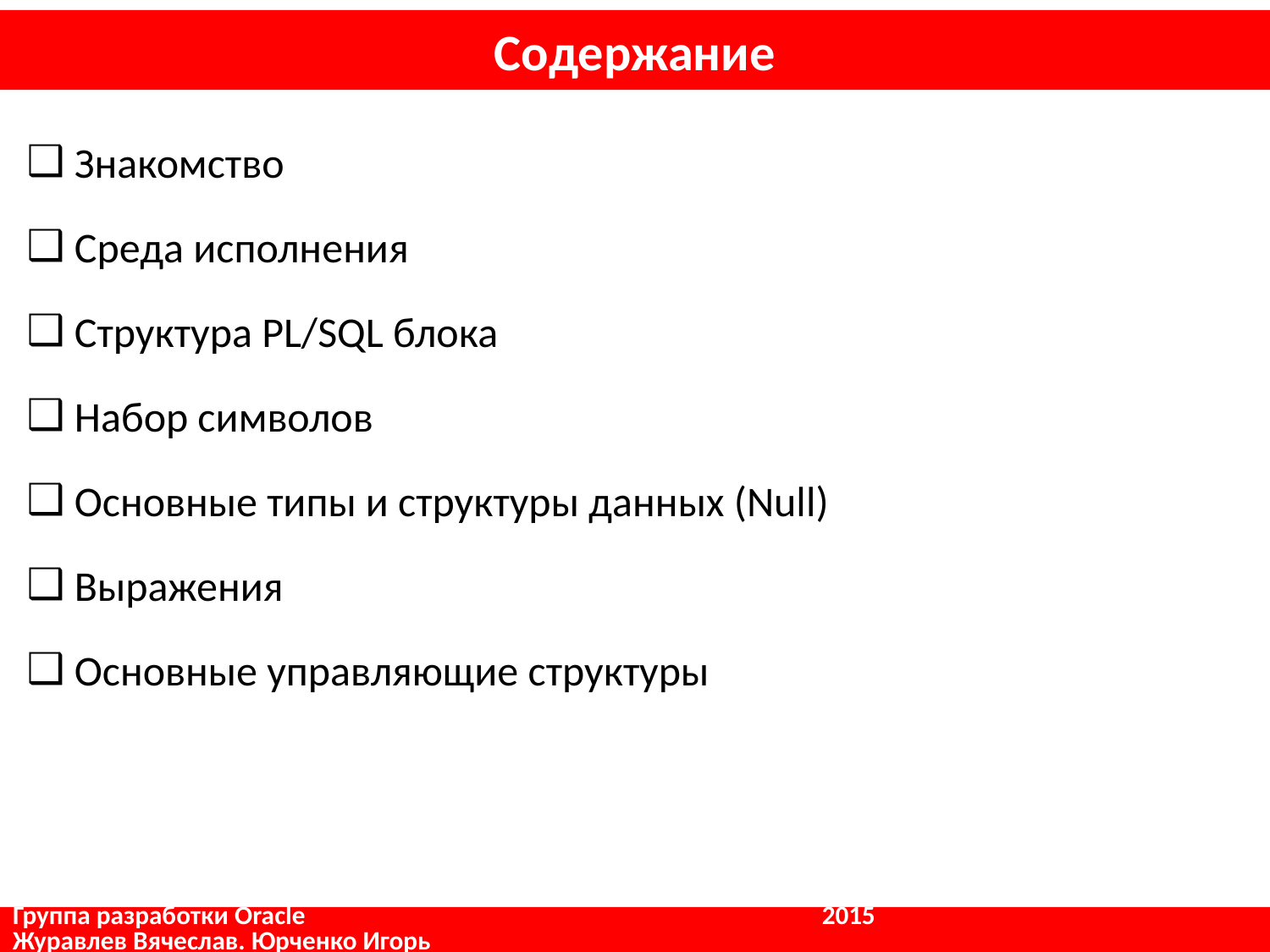

# Содержание
Знакомство
Среда исполнения
Структура PL/SQL блока
Набор символов
Основные типы и структуры данных (Null)
Выражения
Основные управляющие структуры

Группа разработки Oracle				        2015			          Журавлев Вячеслав. Юрченко Игорь